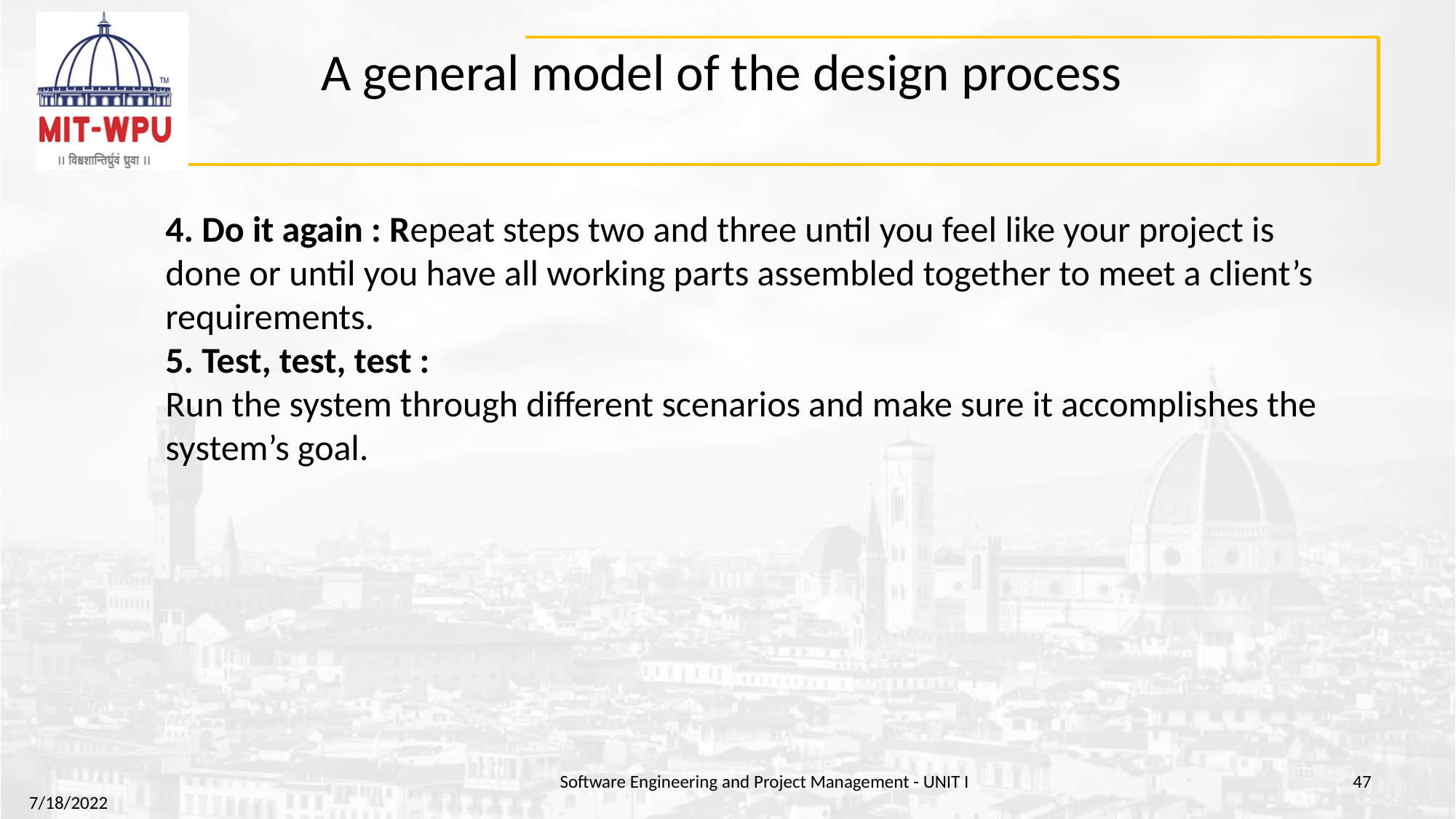

# A general model of the design process
4. Do it again : Repeat steps two and three until you feel like your project is done or until you have all working parts assembled together to meet a client’s requirements.
5. Test, test, test :
Run the system through different scenarios and make sure it accomplishes the system’s goal.
Software Engineering and Project Management - UNIT I
47
7/18/2022